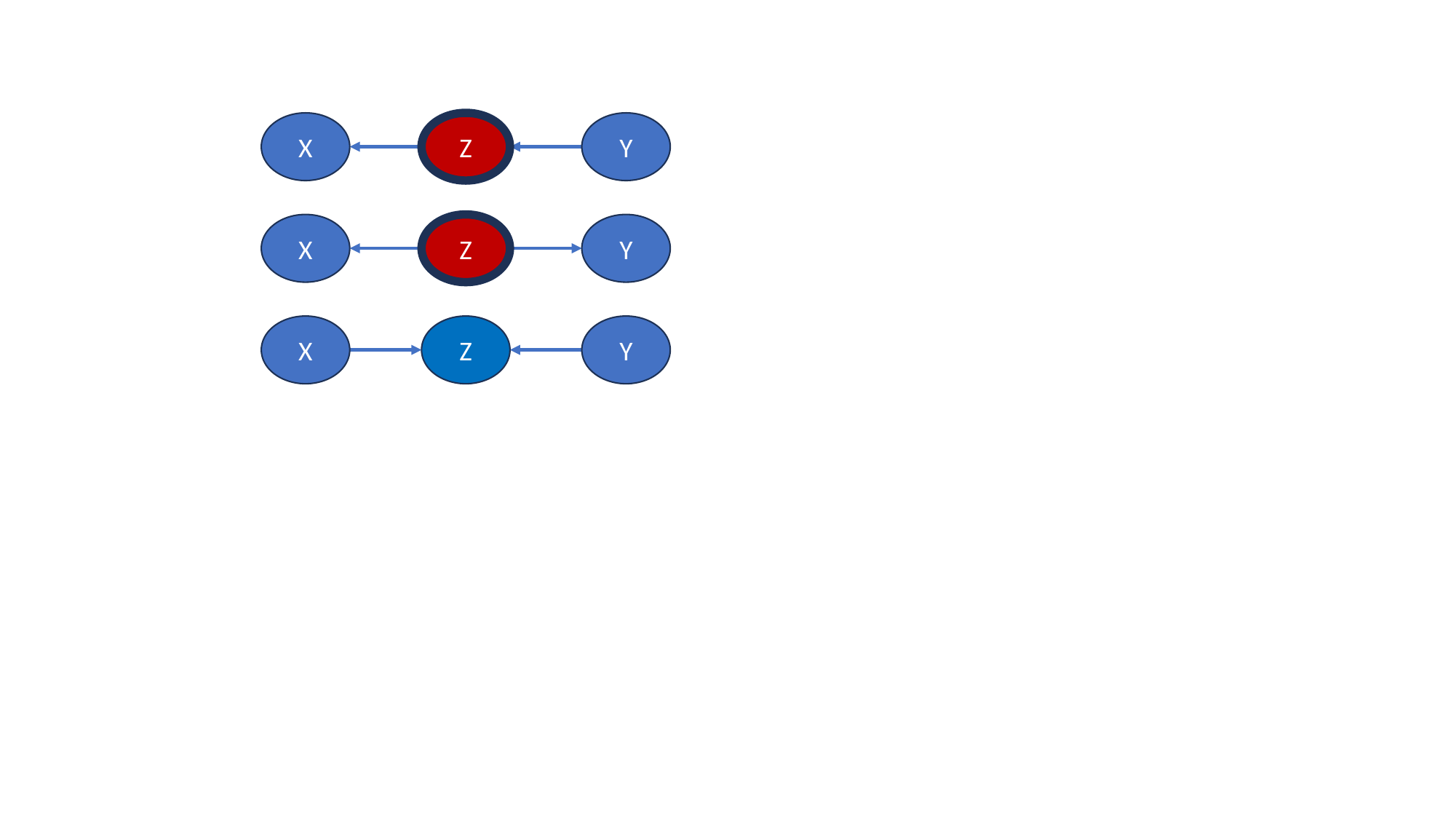

X
Z
Y
X
Z
Y
X
Z
Y